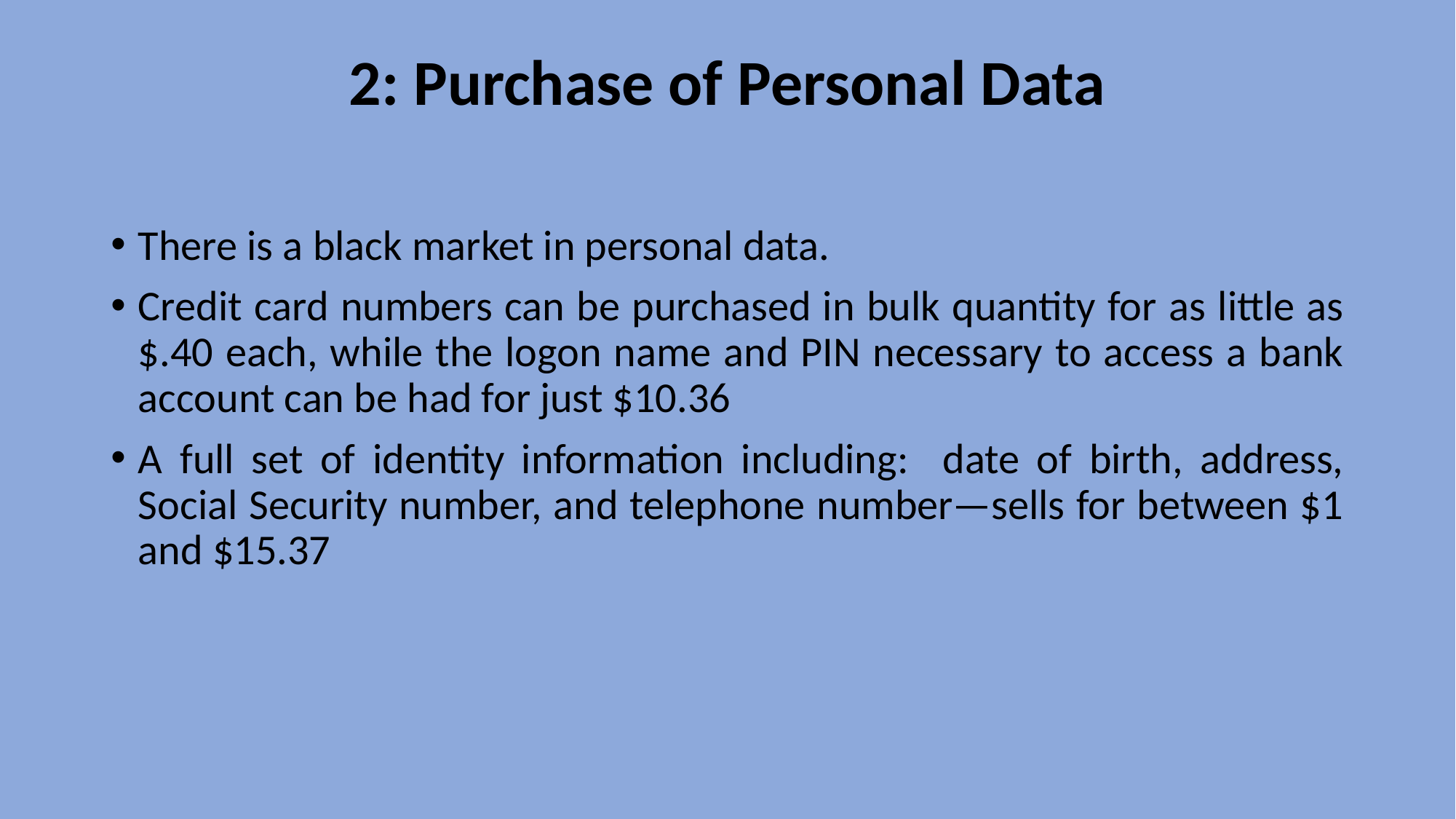

# 2: Purchase of Personal Data
There is a black market in personal data.
Credit card numbers can be purchased in bulk quantity for as little as $.40 each, while the logon name and PIN necessary to access a bank account can be had for just $10.36
A full set of identity information including:  date of birth, address, Social Security number, and telephone number—sells for between $1 and $15.37